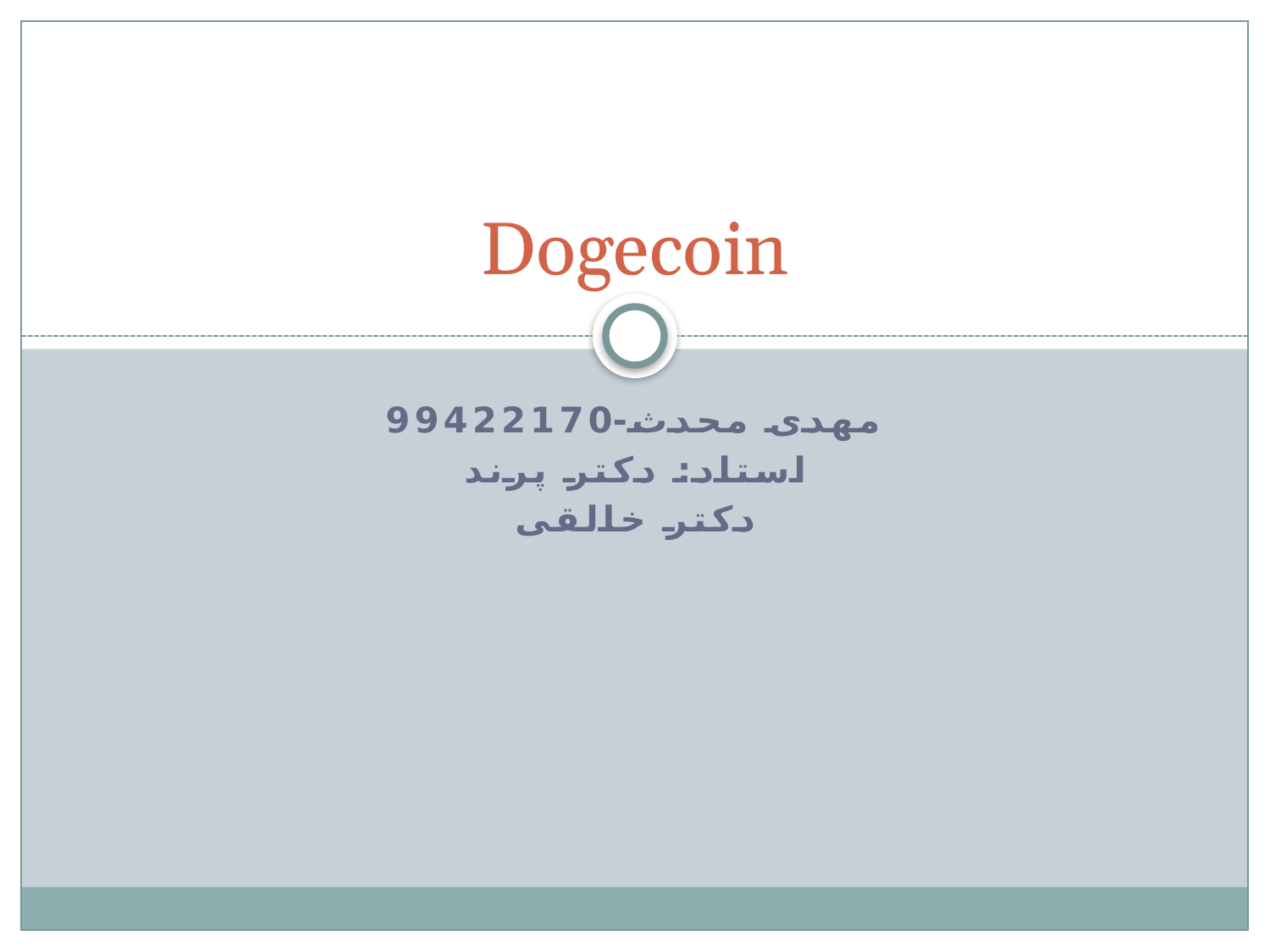

# Dogecoin
مهدی محدث-99422170
استاد: دکتر پرند
دکتر خالقی